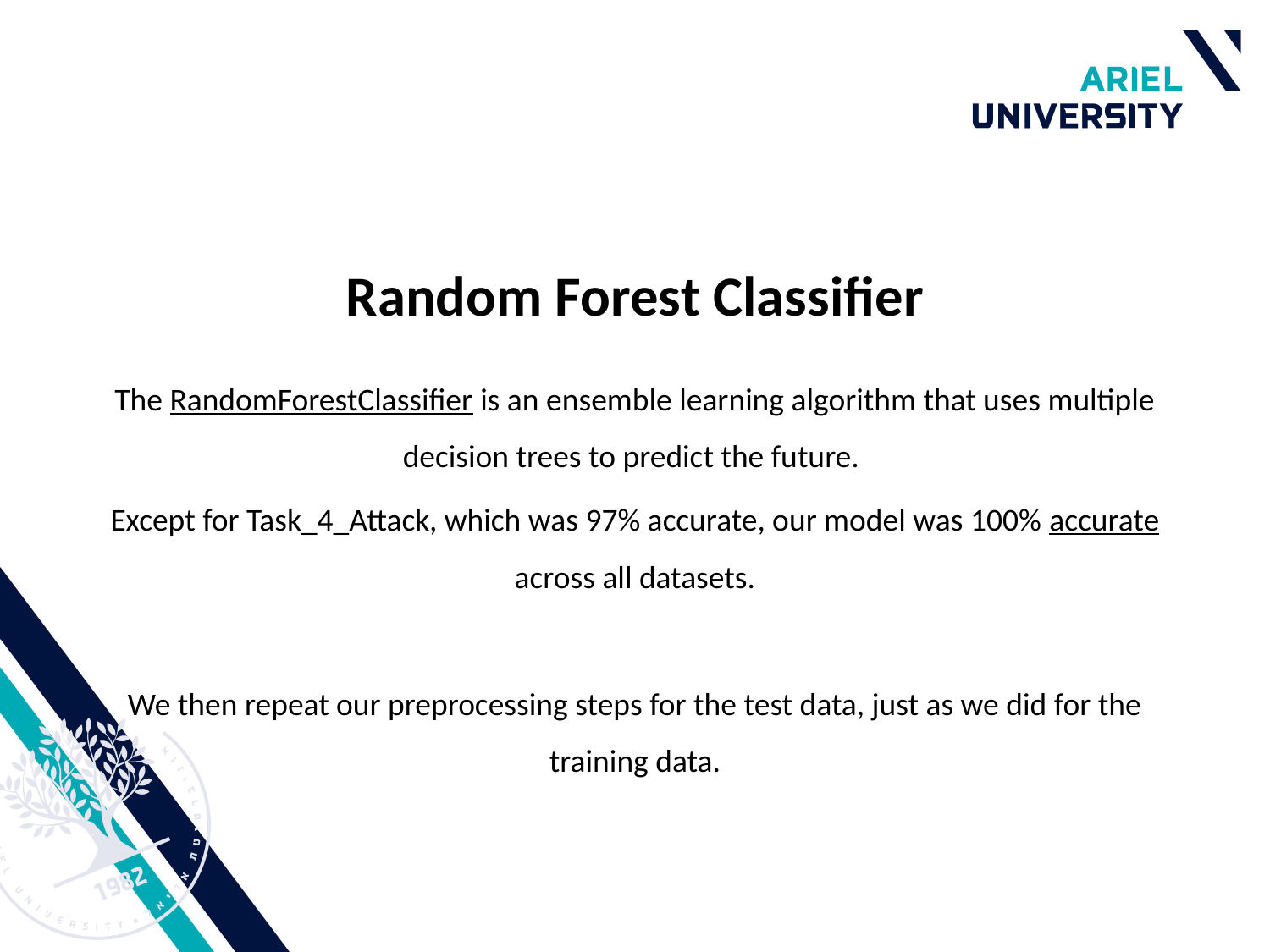

# Random Forest Classifier
The RandomForestClassifier is an ensemble learning algorithm that uses multiple decision trees to predict the future.
Except for Task_4_Attack, which was 97% accurate, our model was 100% accurate across all datasets.

We then repeat our preprocessing steps for the test data, just as we did for the training data.